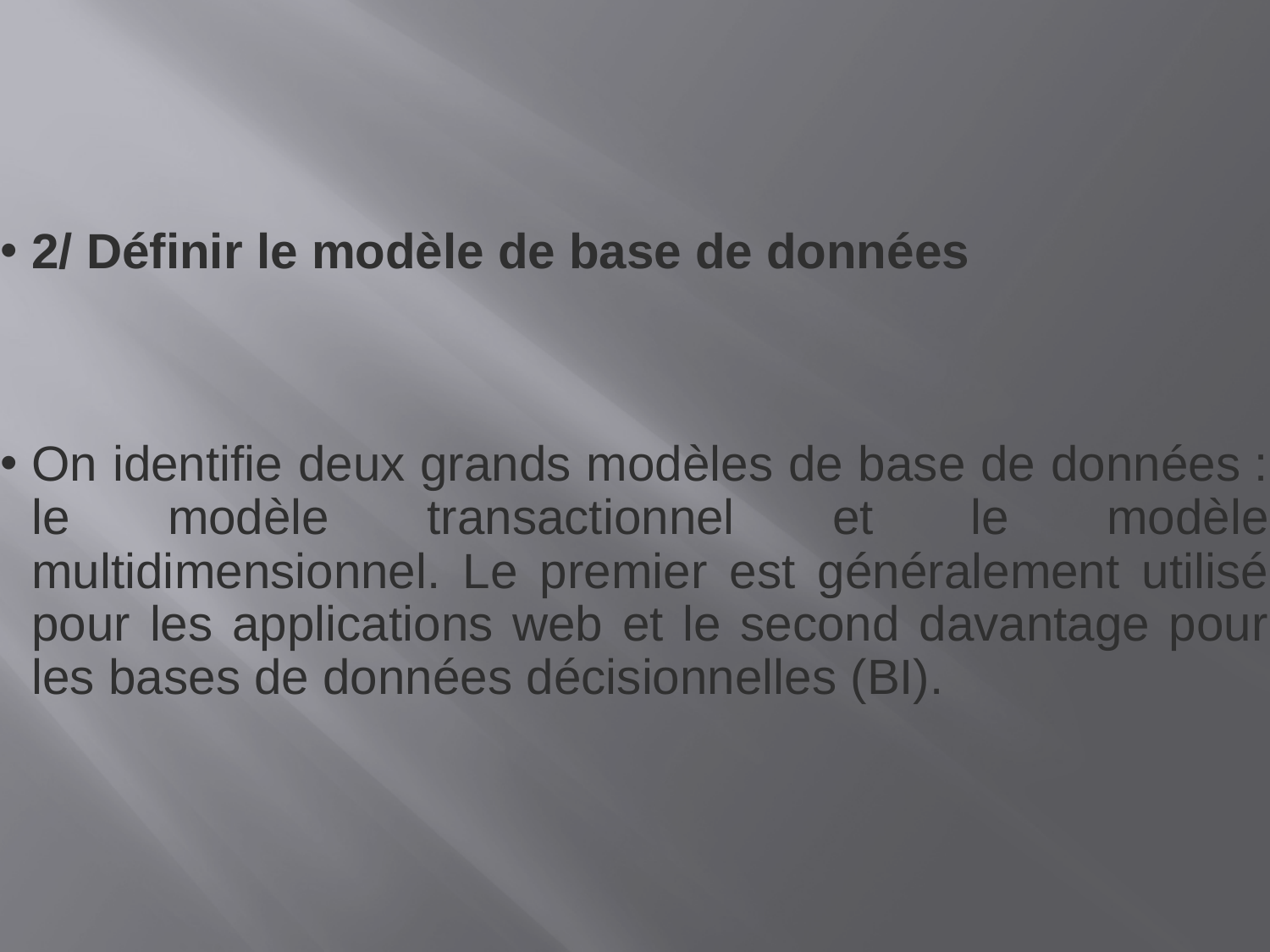

# 2/ Définir le modèle de base de données

On identifie deux grands modèles de base de données : le modèle transactionnel et le modèle multidimensionnel. Le premier est généralement utilisé pour les applications web et le second davantage pour les bases de données décisionnelles (BI).